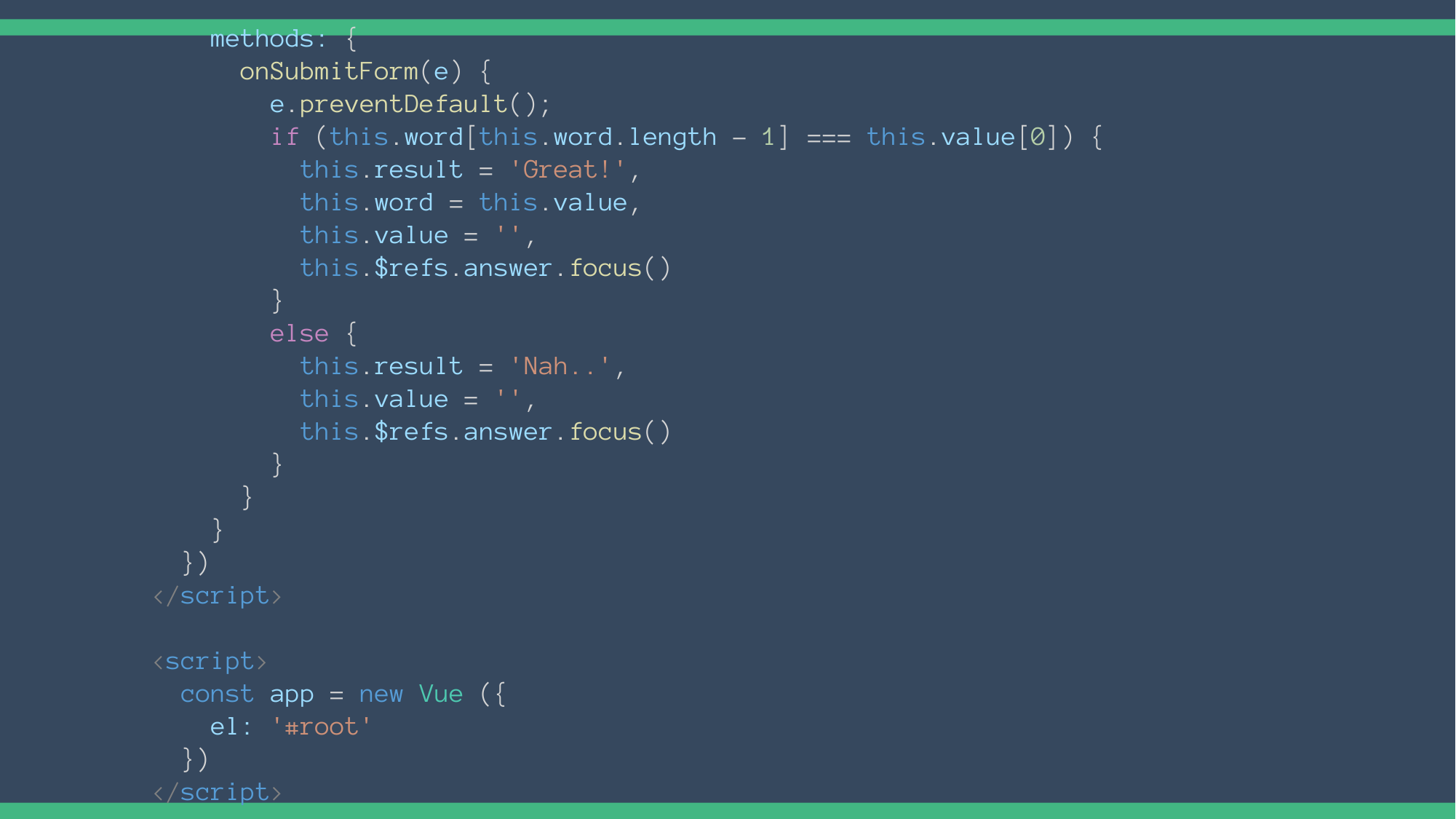

methods: {
        onSubmitForm(e) {
          e.preventDefault();
          if (this.word[this.word.length - 1] === this.value[0]) {
            this.result = 'Great!',
            this.word = this.value,
            this.value = '',
            this.$refs.answer.focus()
          }
          else {
            this.result = 'Nah..',
            this.value = '',
            this.$refs.answer.focus()
          }
        }
      }
    })
  </script>
  <script>
    const app = new Vue ({
      el: '#root'
    })
  </script>